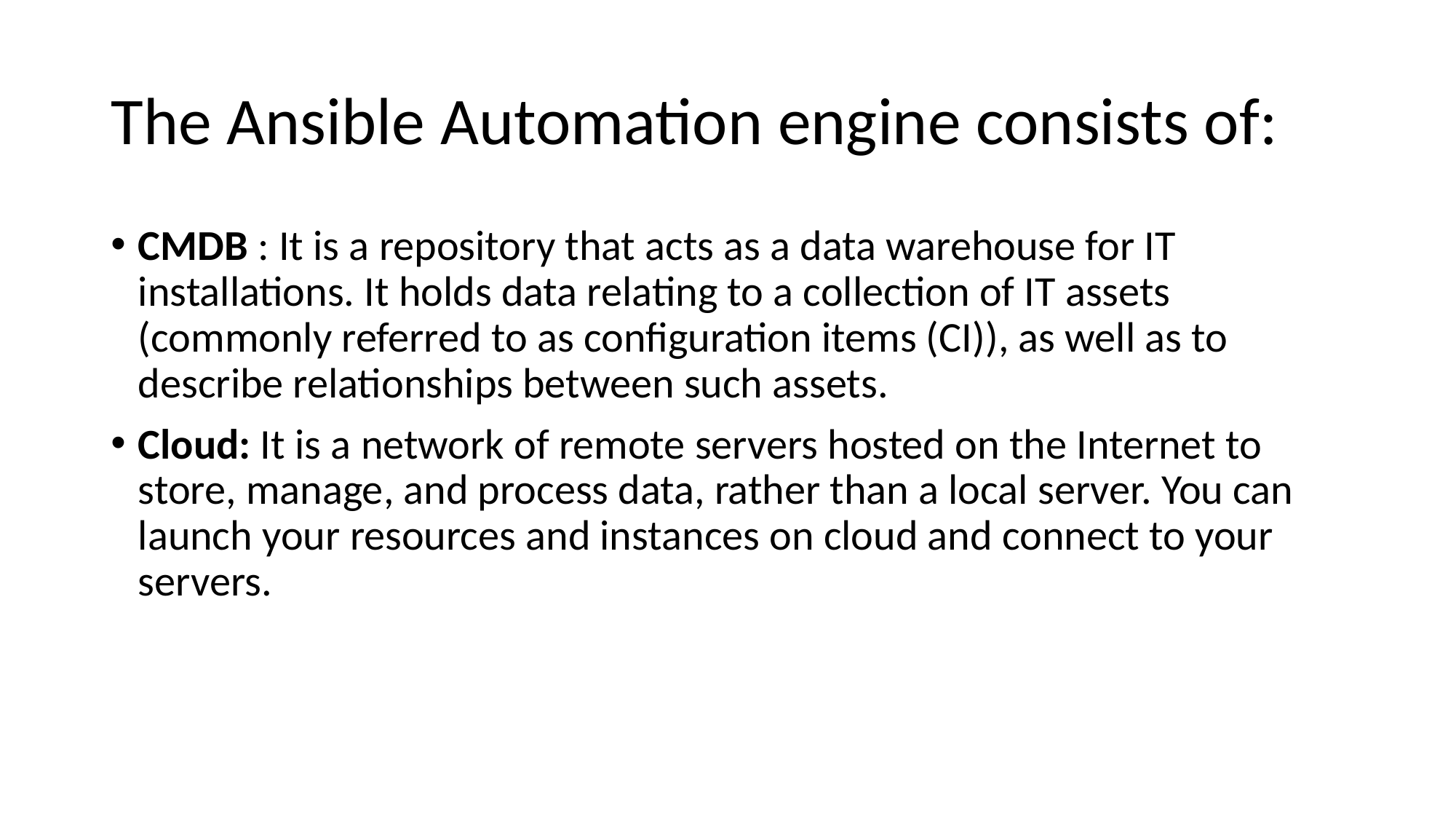

# The Ansible Automation engine consists of:
CMDB : It is a repository that acts as a data warehouse for IT installations. It holds data relating to a collection of IT assets (commonly referred to as configuration items (CI)), as well as to describe relationships between such assets.
Cloud: It is a network of remote servers hosted on the Internet to store, manage, and process data, rather than a local server. You can launch your resources and instances on cloud and connect to your servers.